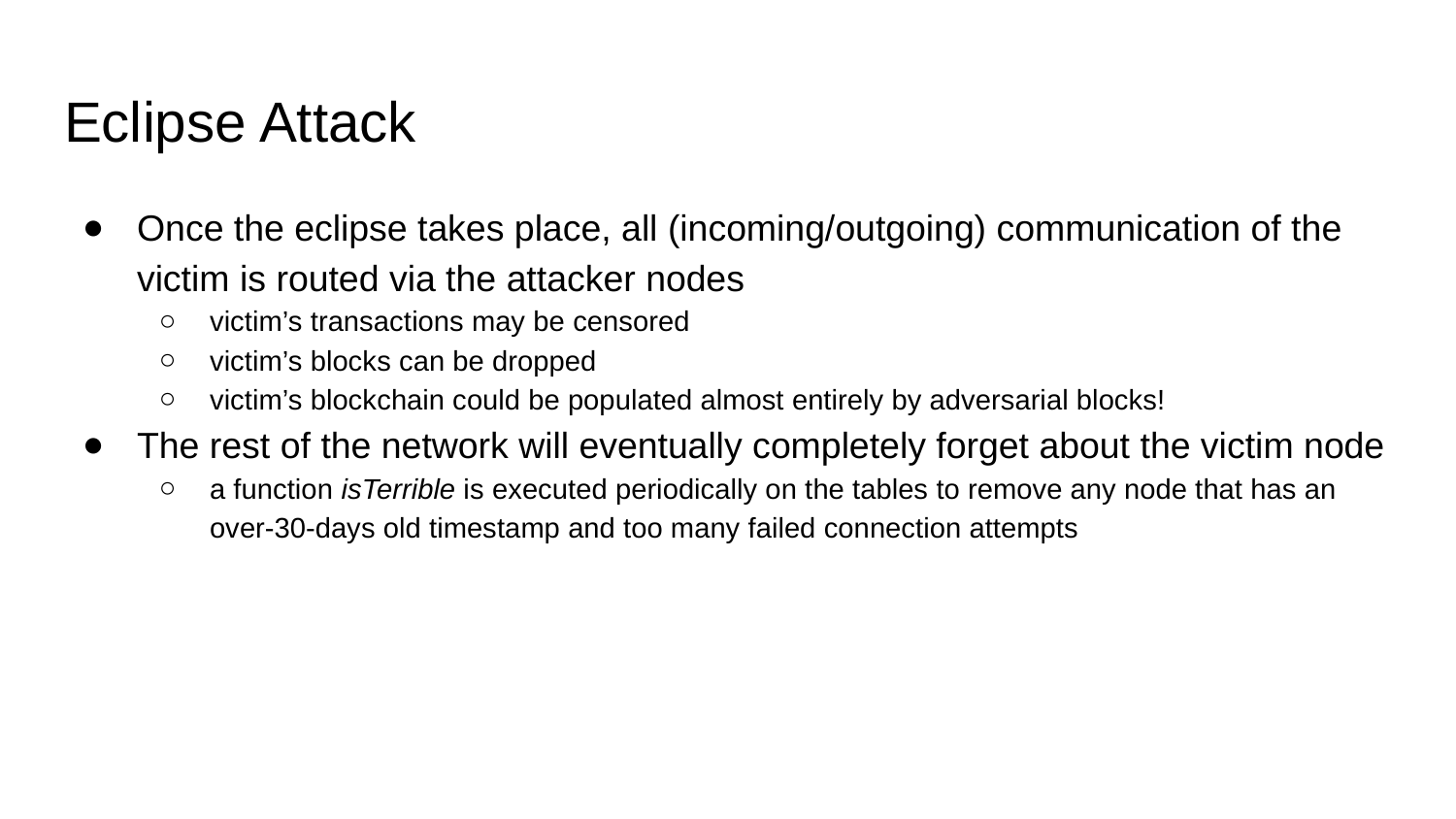

# Eclipse Attack
Once the eclipse takes place, all (incoming/outgoing) communication of the victim is routed via the attacker nodes
victim’s transactions may be censored
victim’s blocks can be dropped
victim’s blockchain could be populated almost entirely by adversarial blocks!
The rest of the network will eventually completely forget about the victim node
a function isTerrible is executed periodically on the tables to remove any node that has an over-30-days old timestamp and too many failed connection attempts